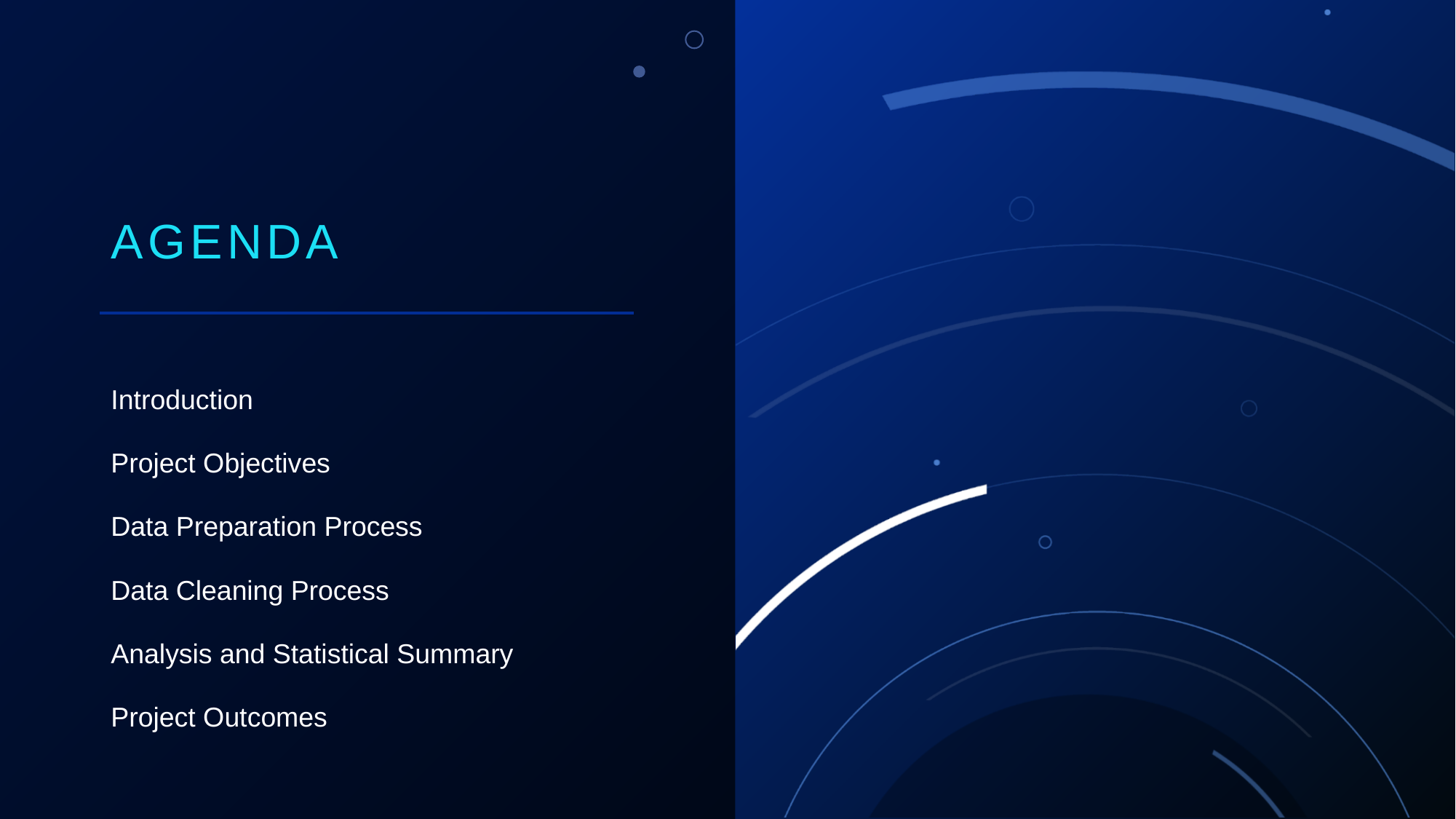

# Agenda
Introduction
Project Objectives
Data Preparation Process
Data Cleaning Process
Analysis and Statistical Summary
Project Outcomes